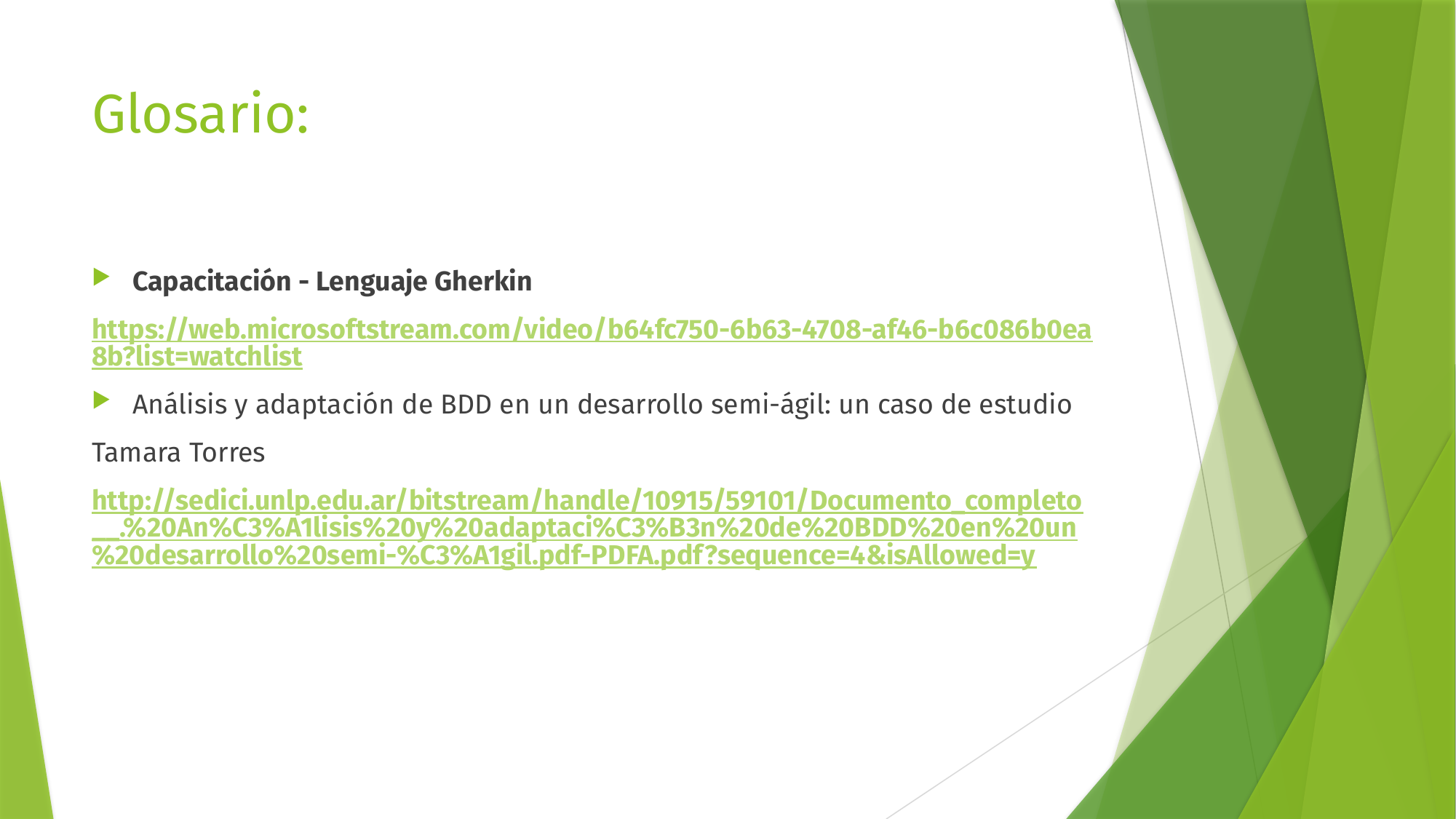

# Glosario:
Capacitación - Lenguaje Gherkin
https://web.microsoftstream.com/video/b64fc750-6b63-4708-af46-b6c086b0ea8b?list=watchlist
Análisis y adaptación de BDD en un desarrollo semi-ágil: un caso de estudio
Tamara Torres
http://sedici.unlp.edu.ar/bitstream/handle/10915/59101/Documento_completo__.%20An%C3%A1lisis%20y%20adaptaci%C3%B3n%20de%20BDD%20en%20un%20desarrollo%20semi-%C3%A1gil.pdf-PDFA.pdf?sequence=4&isAllowed=y